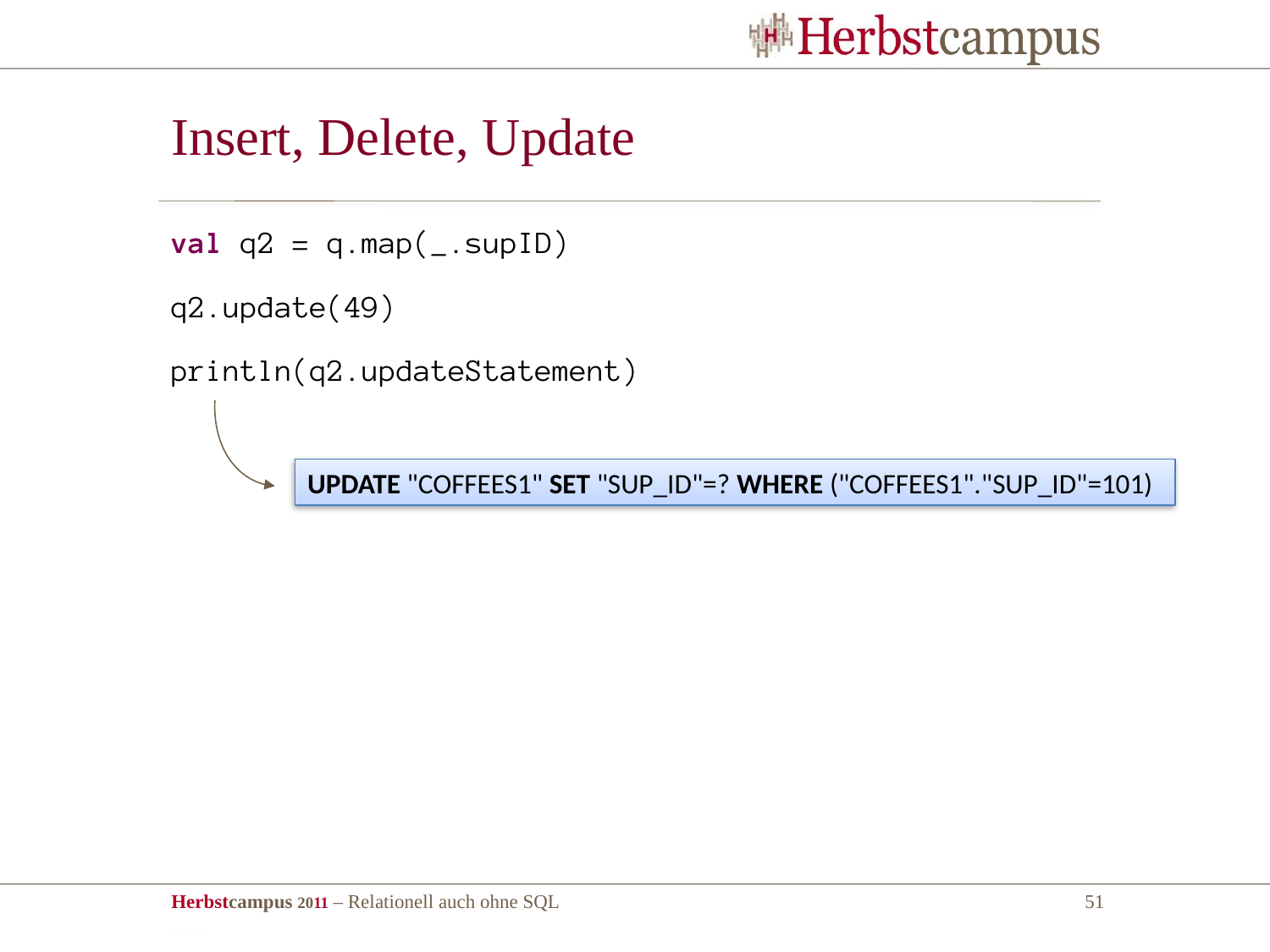

# Insert, Delete, Update
val q2 = q.map(_.supID)

q2.update(49)

println(q2.updateStatement)

UPDATE "COFFEES1" SET "SUP_ID"=? WHERE ("COFFEES1"."SUP_ID"=101)